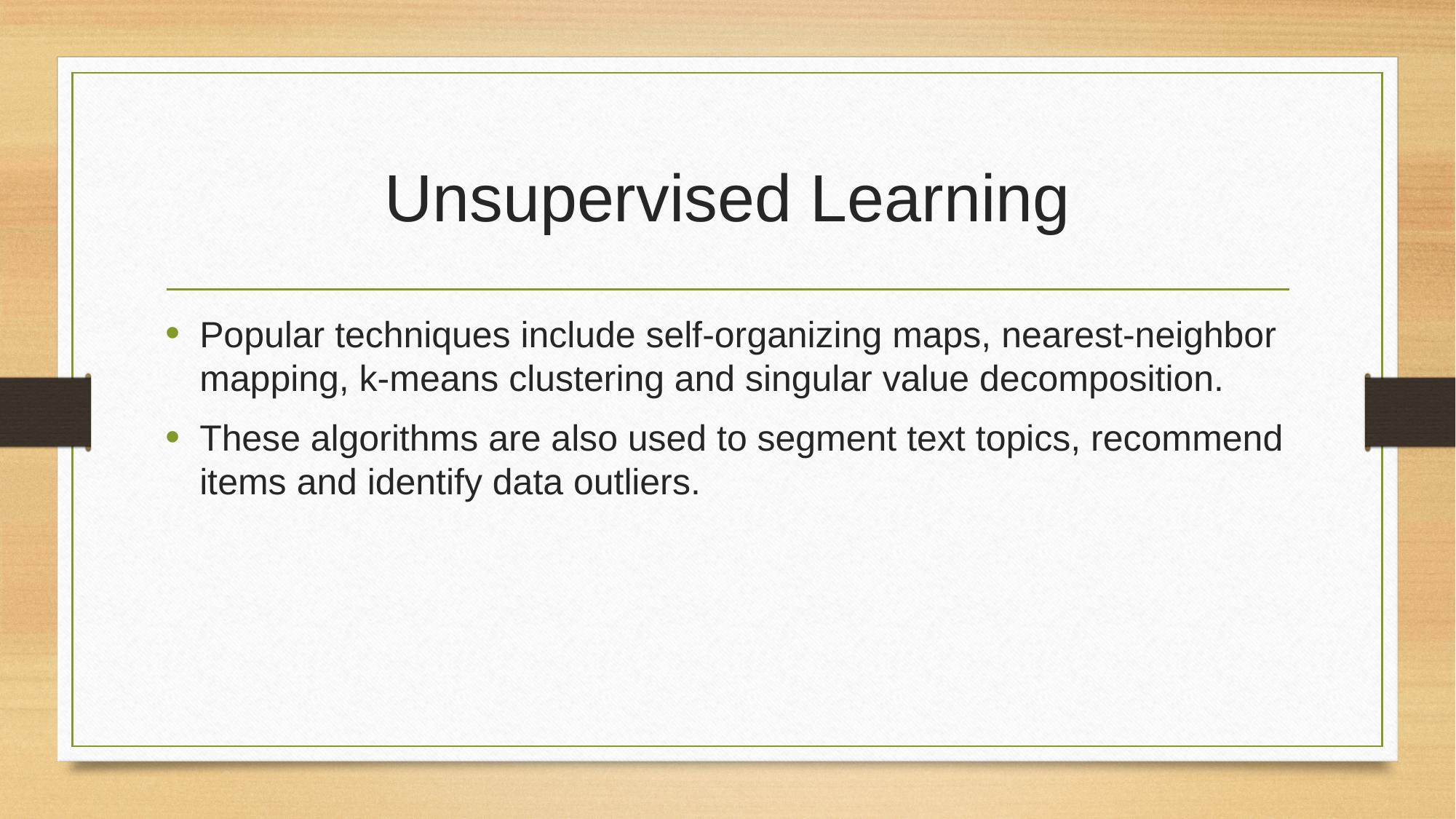

# Unsupervised Learning
Popular techniques include self-organizing maps, nearest-neighbor mapping, k-means clustering and singular value decomposition.
These algorithms are also used to segment text topics, recommend items and identify data outliers.